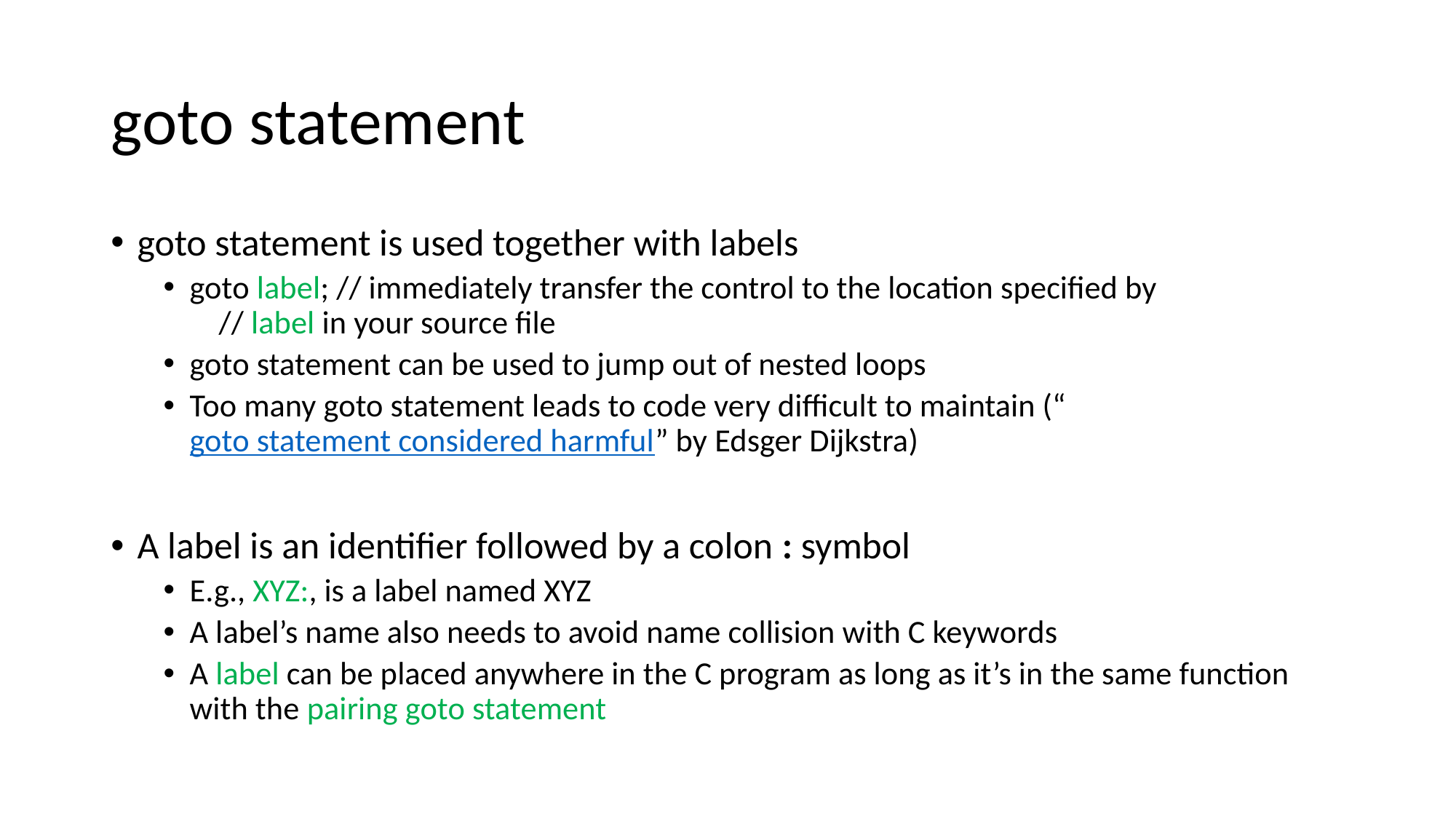

# goto statement
goto statement is used together with labels
goto label; // immediately transfer the control to the location specified by 			                // label in your source file
goto statement can be used to jump out of nested loops
Too many goto statement leads to code very difficult to maintain (“goto statement considered harmful” by Edsger Dijkstra)

A label is an identifier followed by a colon : symbol
E.g., XYZ:, is a label named XYZ
A label’s name also needs to avoid name collision with C keywords
A label can be placed anywhere in the C program as long as it’s in the same function with the pairing goto statement